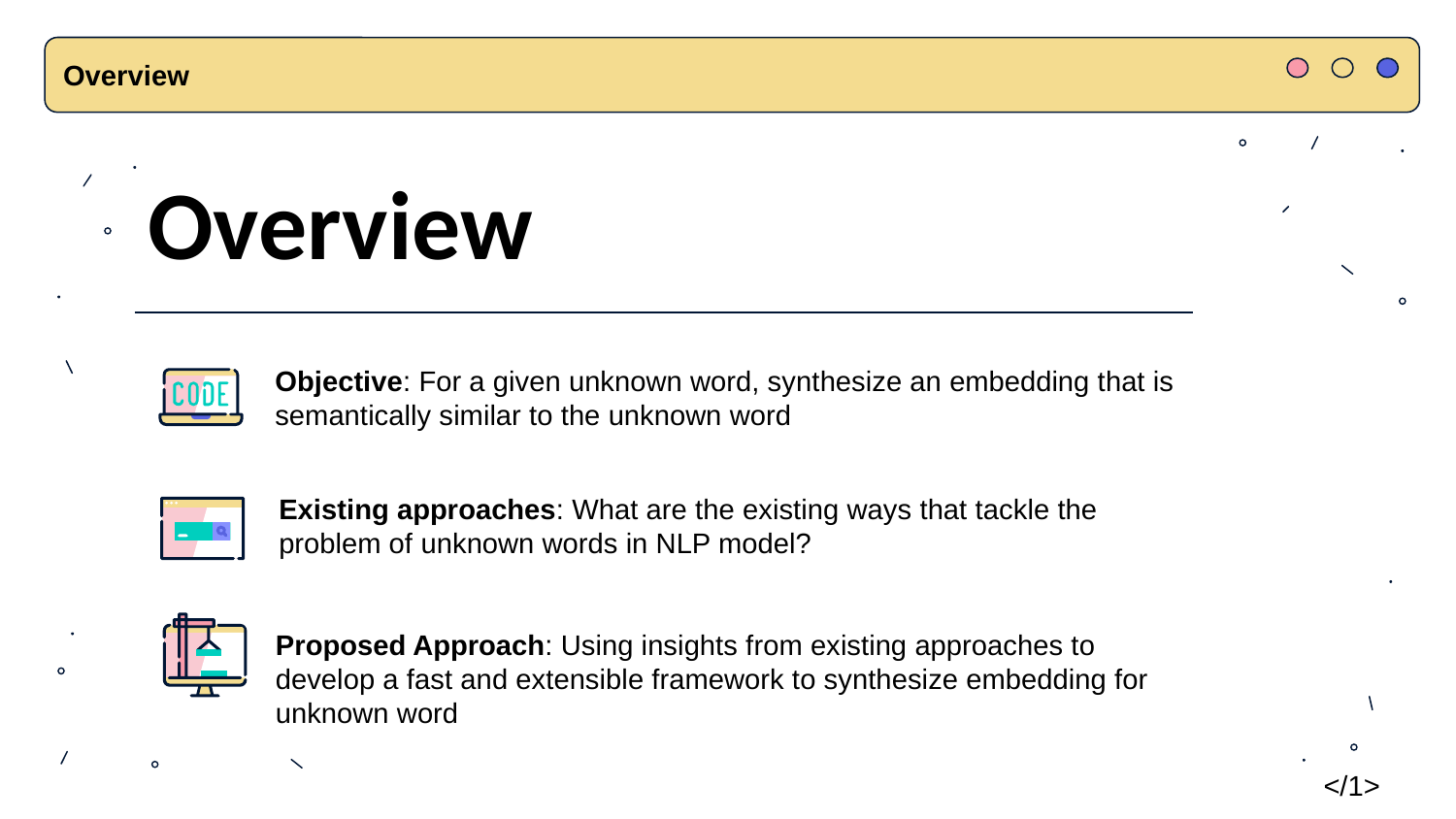

Overview

Overview

Objective: For a given unknown word, synthesize an embedding that is semantically similar to the unknown word

Existing approaches: What are the existing ways that tackle the problem of unknown words in NLP model?

Proposed Approach: Using insights from existing approaches to develop a fast and extensible framework to synthesize embedding for unknown word

</1>